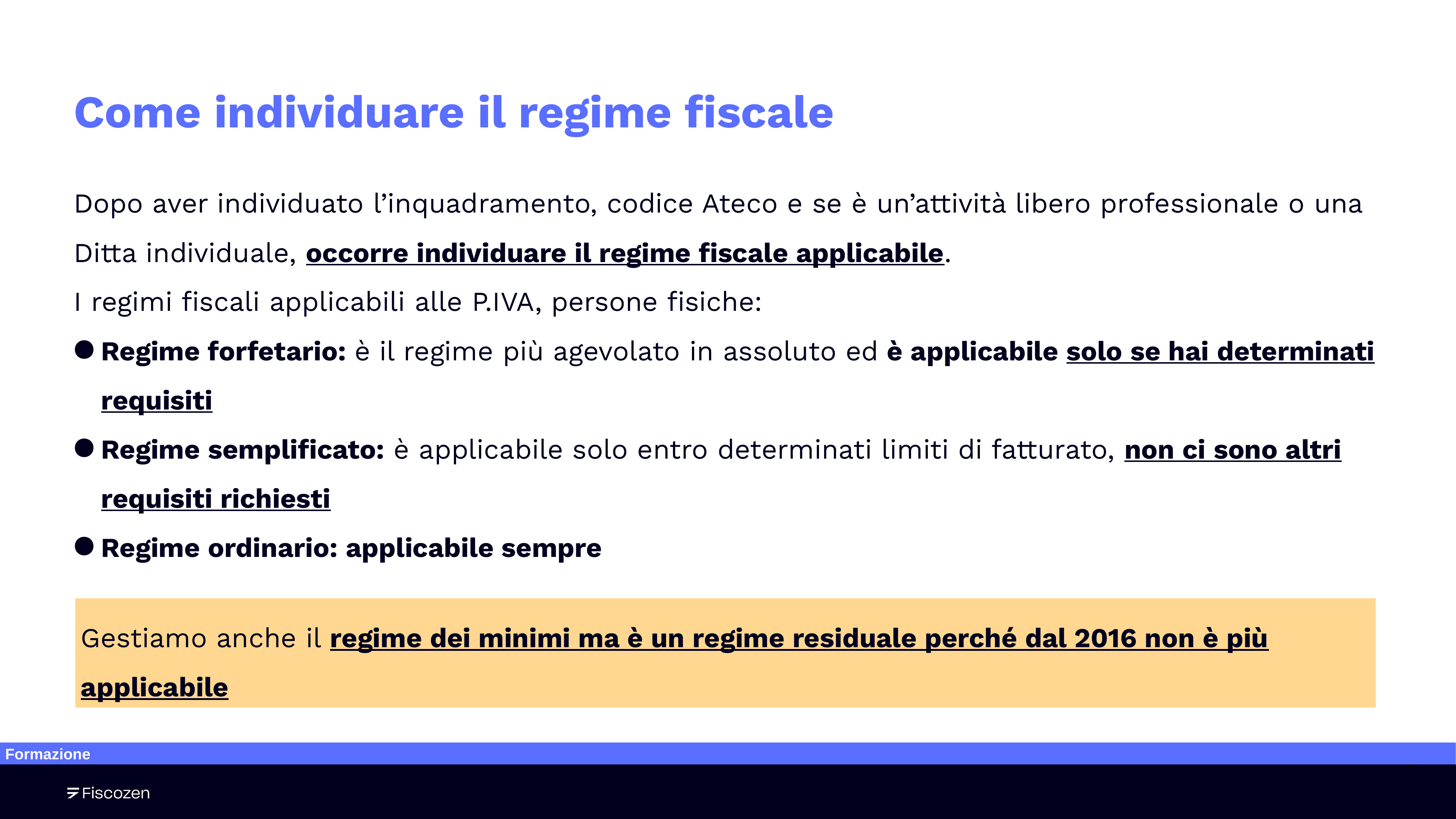

Come individuare il regime fiscale
Dopo aver individuato l’inquadramento, codice Ateco e se è un’attività libero professionale o una Ditta individuale, occorre individuare il regime fiscale applicabile.
I regimi fiscali applicabili alle P.IVA, persone fisiche:
Regime forfetario: è il regime più agevolato in assoluto ed è applicabile solo se hai determinati requisiti
Regime semplificato: è applicabile solo entro determinati limiti di fatturato, non ci sono altri requisiti richiesti
Regime ordinario: applicabile sempre

Gestiamo anche il regime dei minimi ma è un regime residuale perché dal 2016 non è più applicabile
37
Formazione